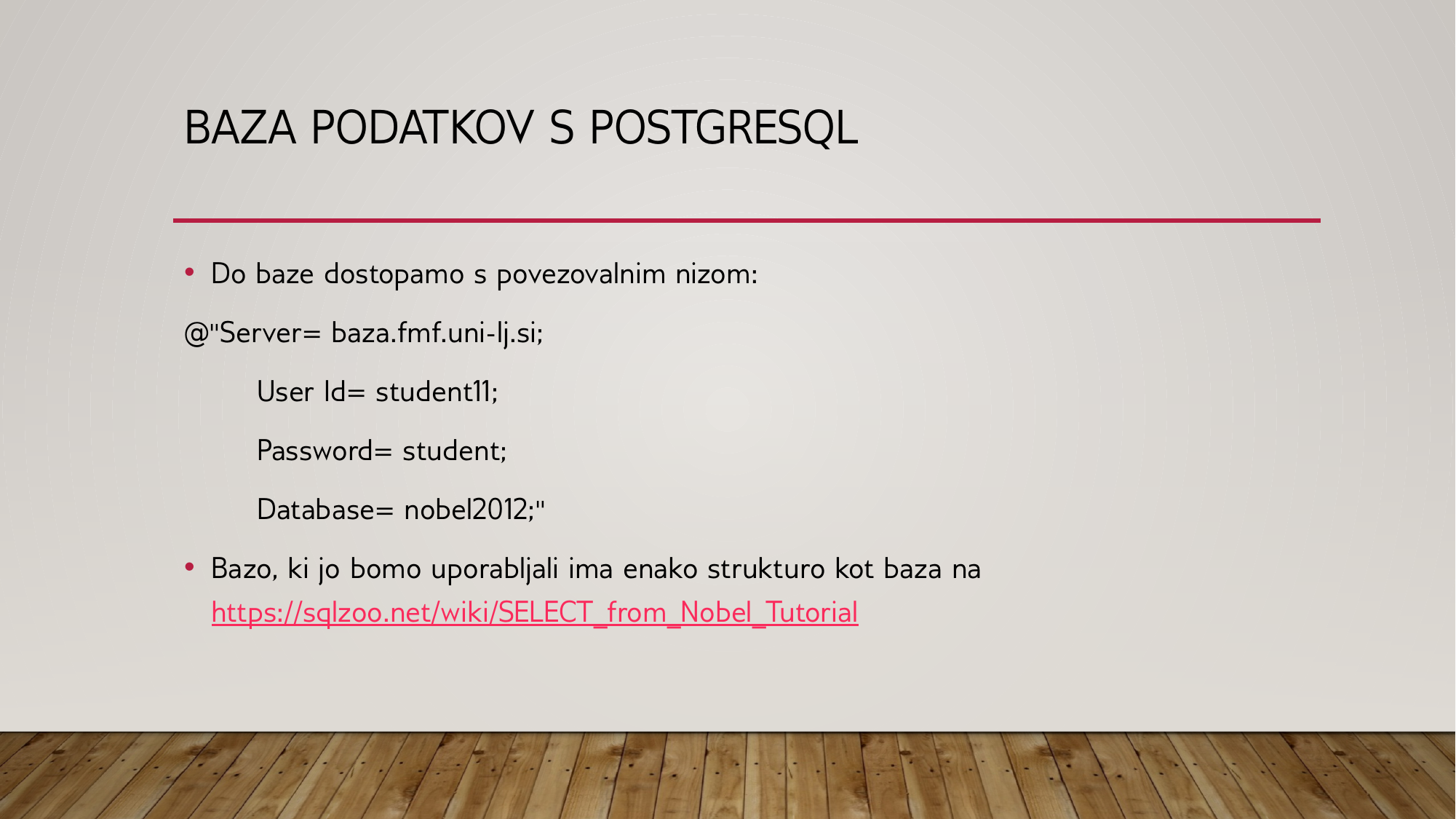

# Baza podatkov s PostGRESQL
Do baze dostopamo s povezovalnim nizom:
@"Server= baza.fmf.uni-lj.si;
        User Id= student11;
        Password= student;
        Database= nobel2012;"
Bazo, ki jo bomo uporabljali ima enako strukturo kot baza na https://sqlzoo.net/wiki/SELECT_from_Nobel_Tutorial